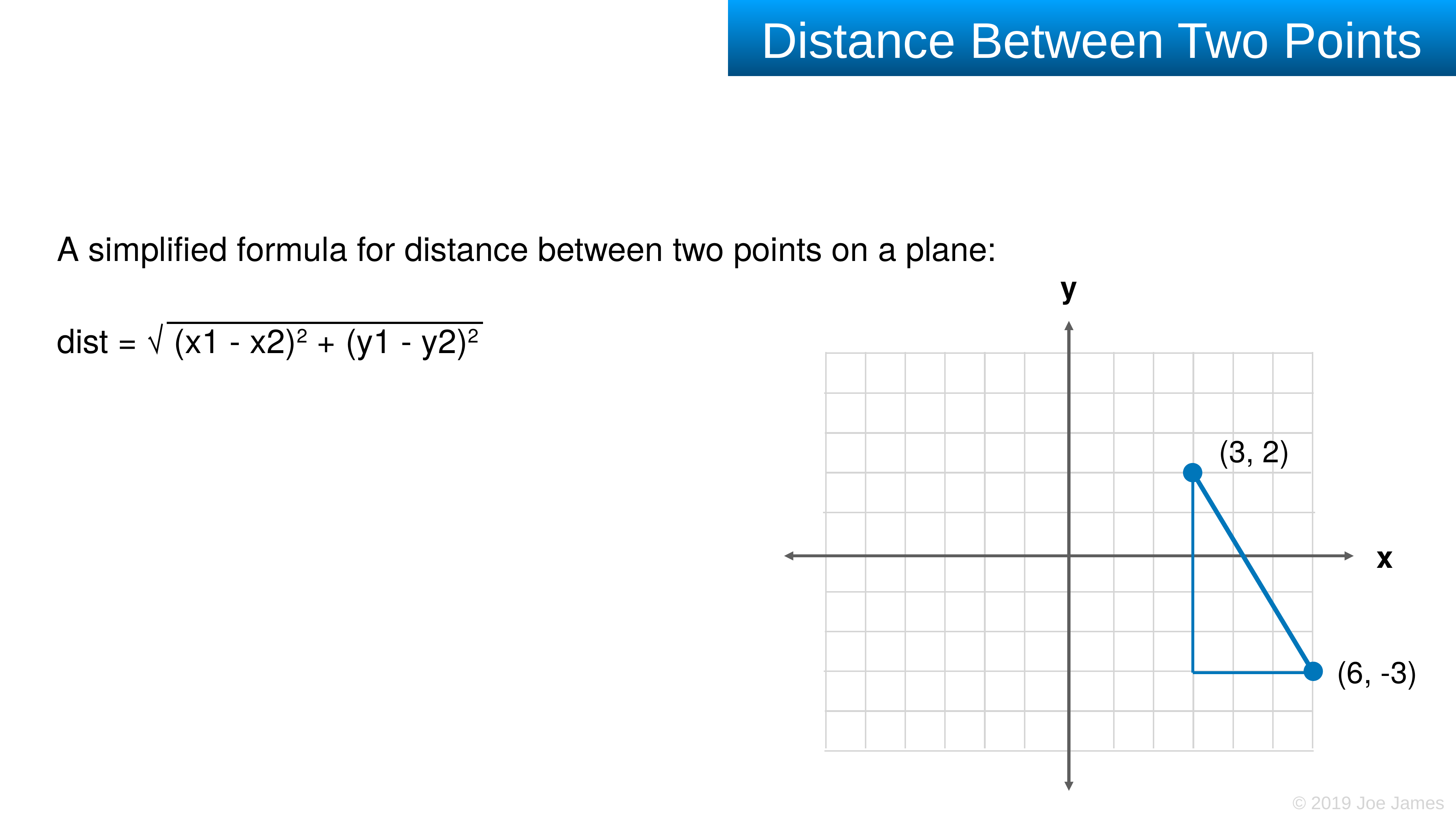

# Distance Between Two Points
A simplified formula for distance between two points on a plane:

dist = √ (x1 - x2)2 + (y1 - y2)2
y

(3, 2)

x
(6, -3)